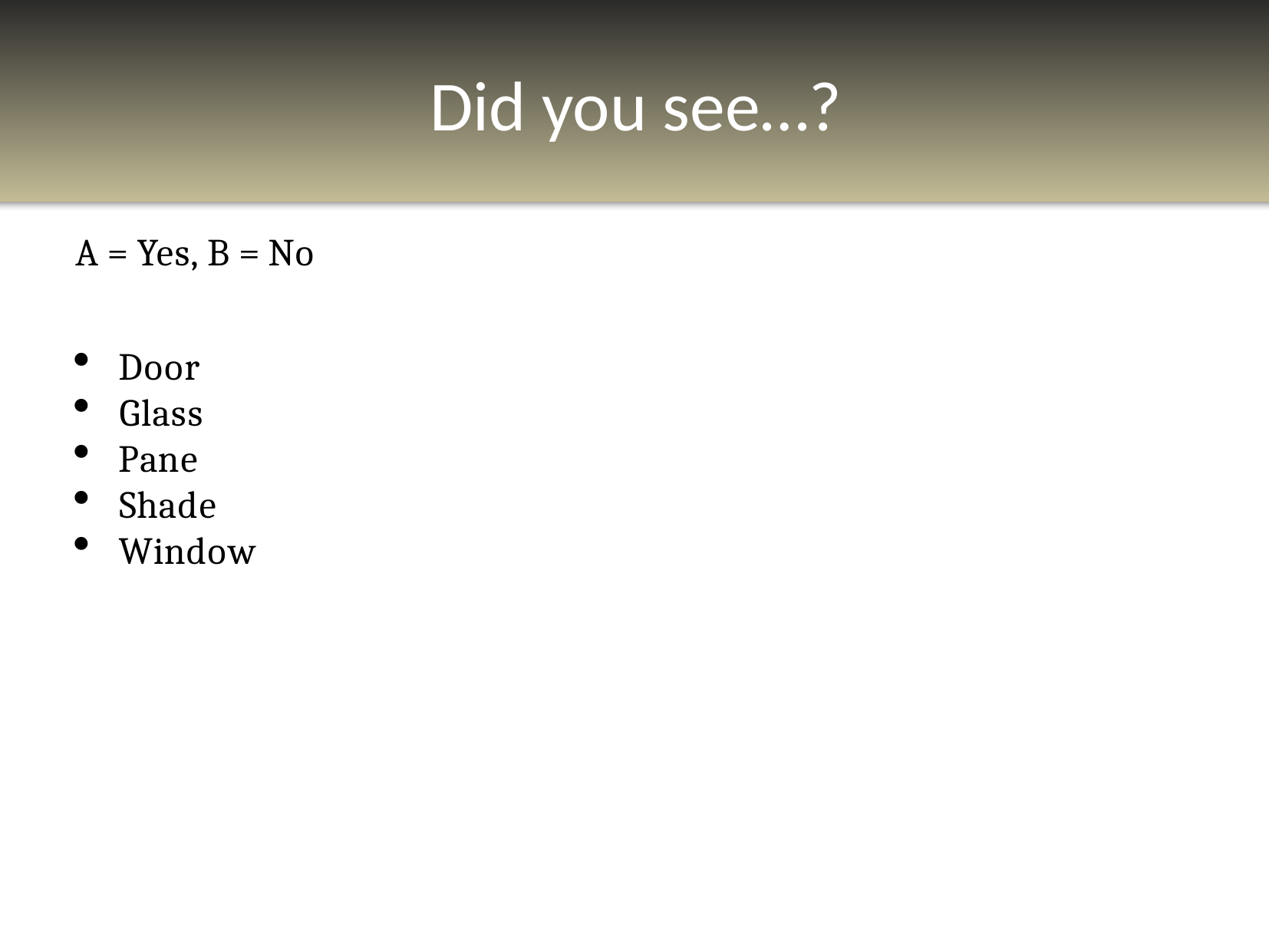

Did you see…?
A = Yes, B = No

Door
Glass
Pane
Shade
Window